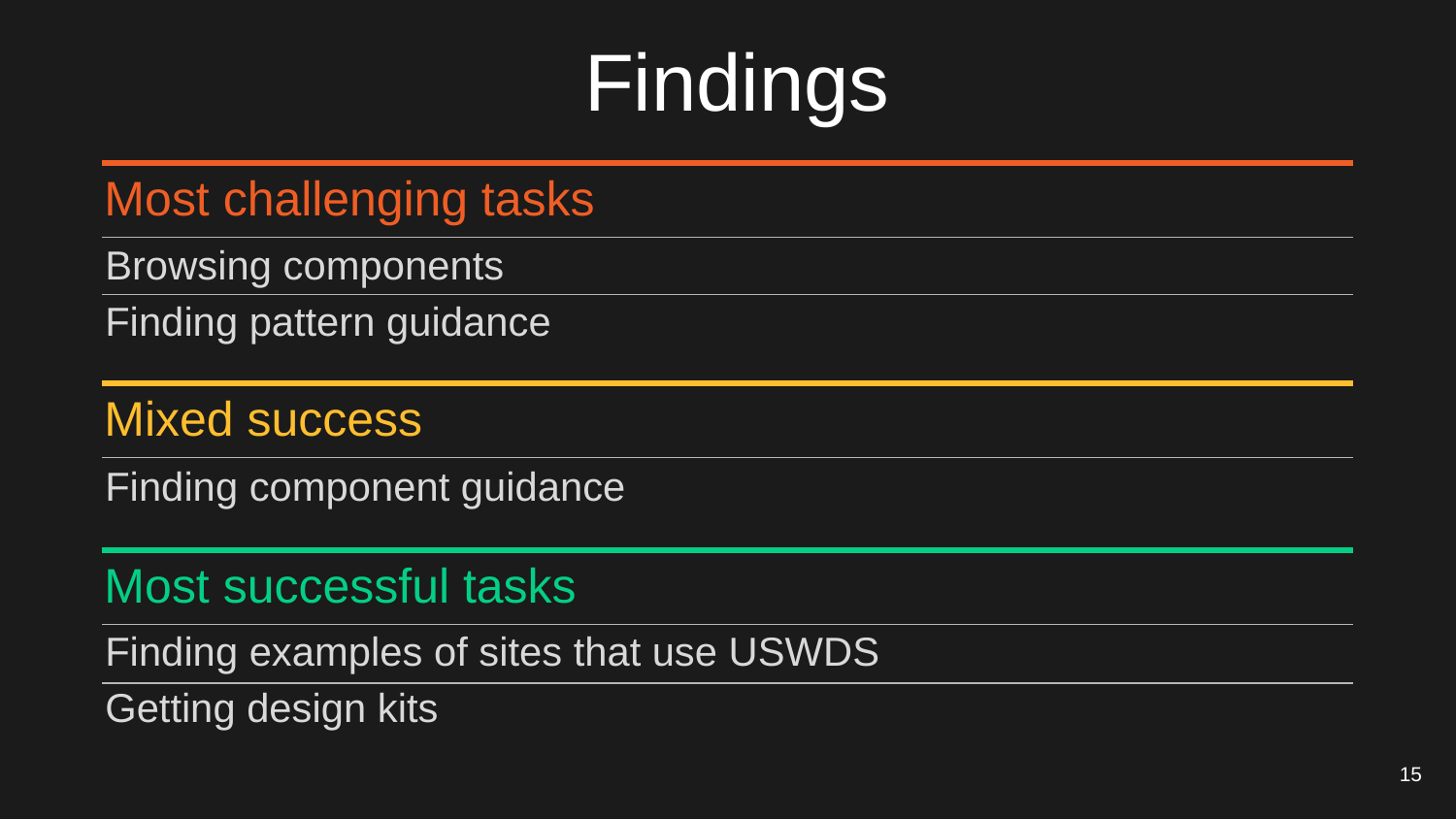

# Findings
Most challenging tasks
Browsing components
Finding pattern guidance
Mixed success
Finding component guidance
Most successful tasks
Finding examples of sites that use USWDS
Getting design kits
15